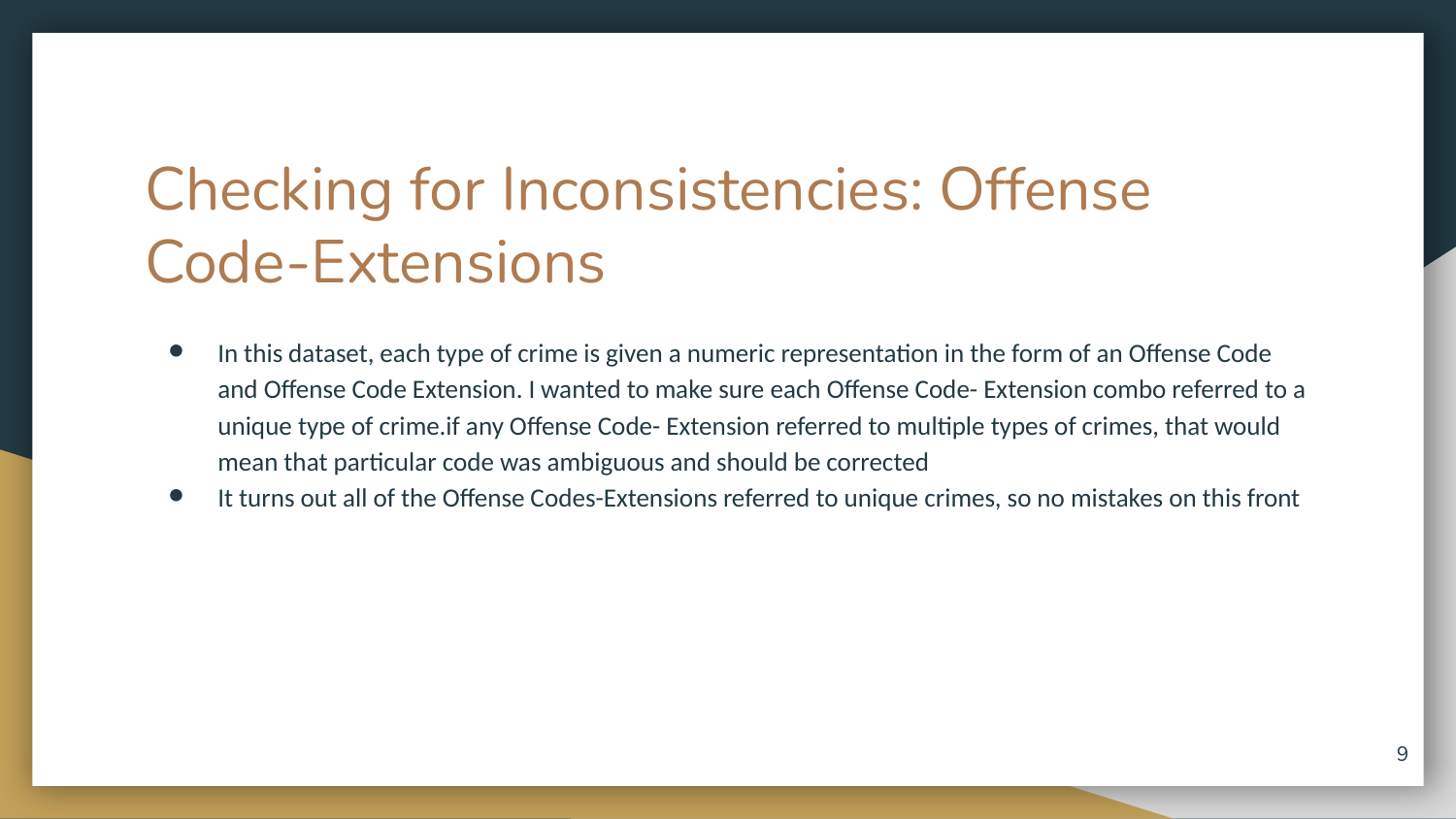

# Checking for Inconsistencies: Offense Code-Extensions
In this dataset, each type of crime is given a numeric representation in the form of an Offense Code and Offense Code Extension. I wanted to make sure each Offense Code- Extension combo referred to a unique type of crime.if any Offense Code- Extension referred to multiple types of crimes, that would mean that particular code was ambiguous and should be corrected
It turns out all of the Offense Codes-Extensions referred to unique crimes, so no mistakes on this front
9